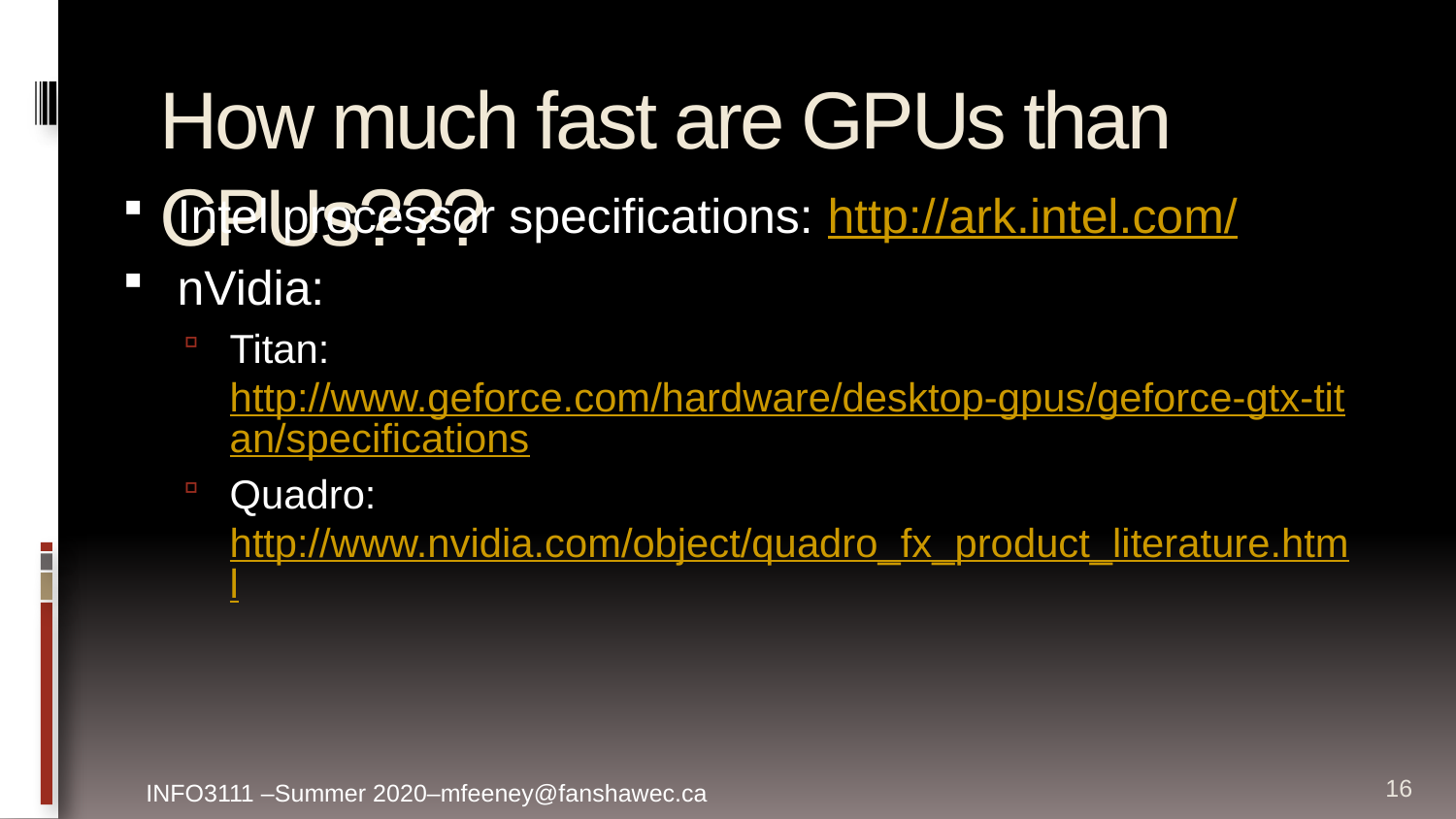

# How much fast are GPUs than CPUs???
Intel processor specifications: http://ark.intel.com/
nVidia:
Titan: http://www.geforce.com/hardware/desktop-gpus/geforce-gtx-titan/specifications
Quadro: http://www.nvidia.com/object/quadro_fx_product_literature.html
16